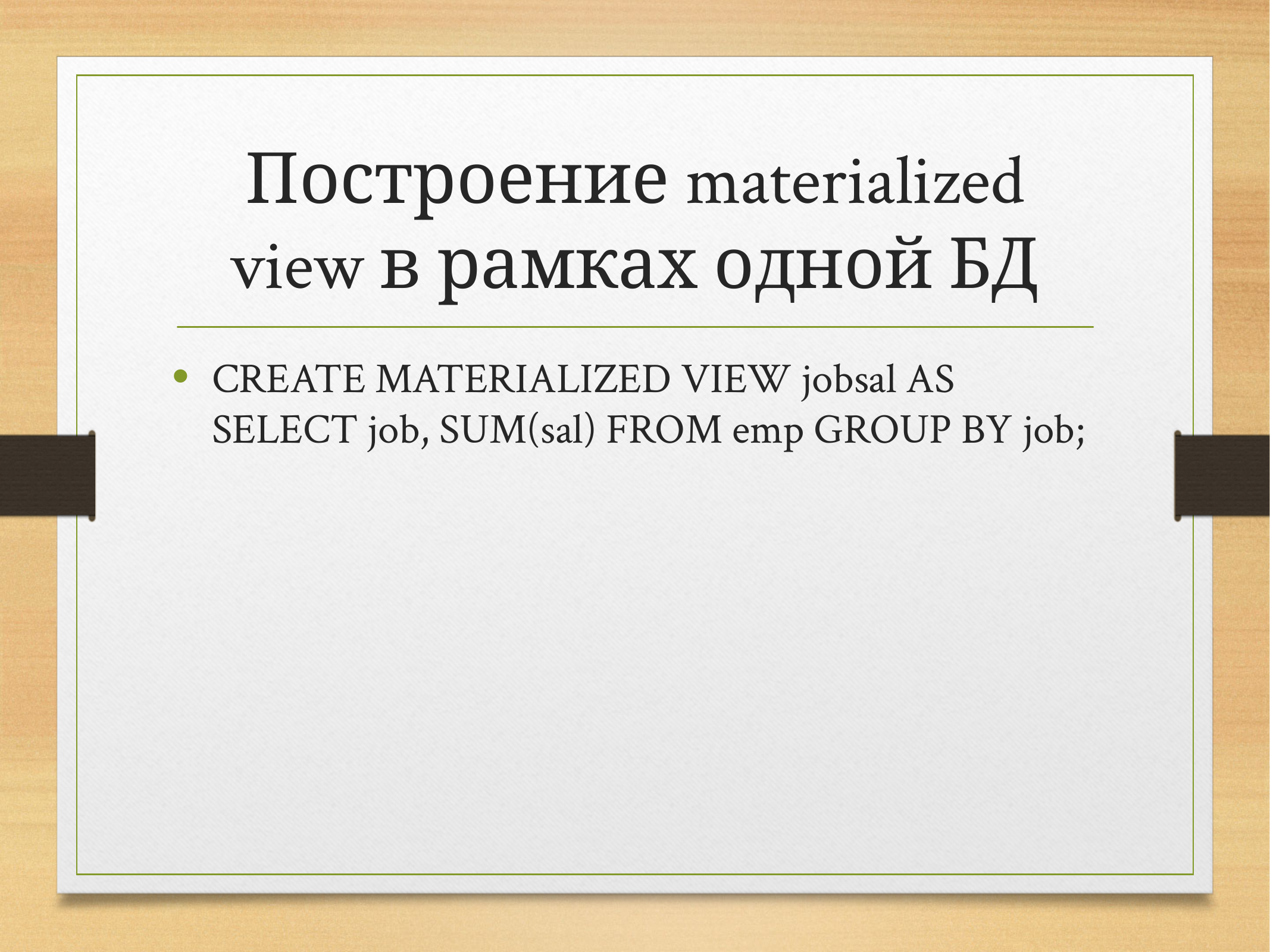

# Построение materialized view в рамках одной БД
CREATE MATERIALIZED VIEW jobsal AS 
SELECT job, SUM(sal) FROM emp GROUP BY job;